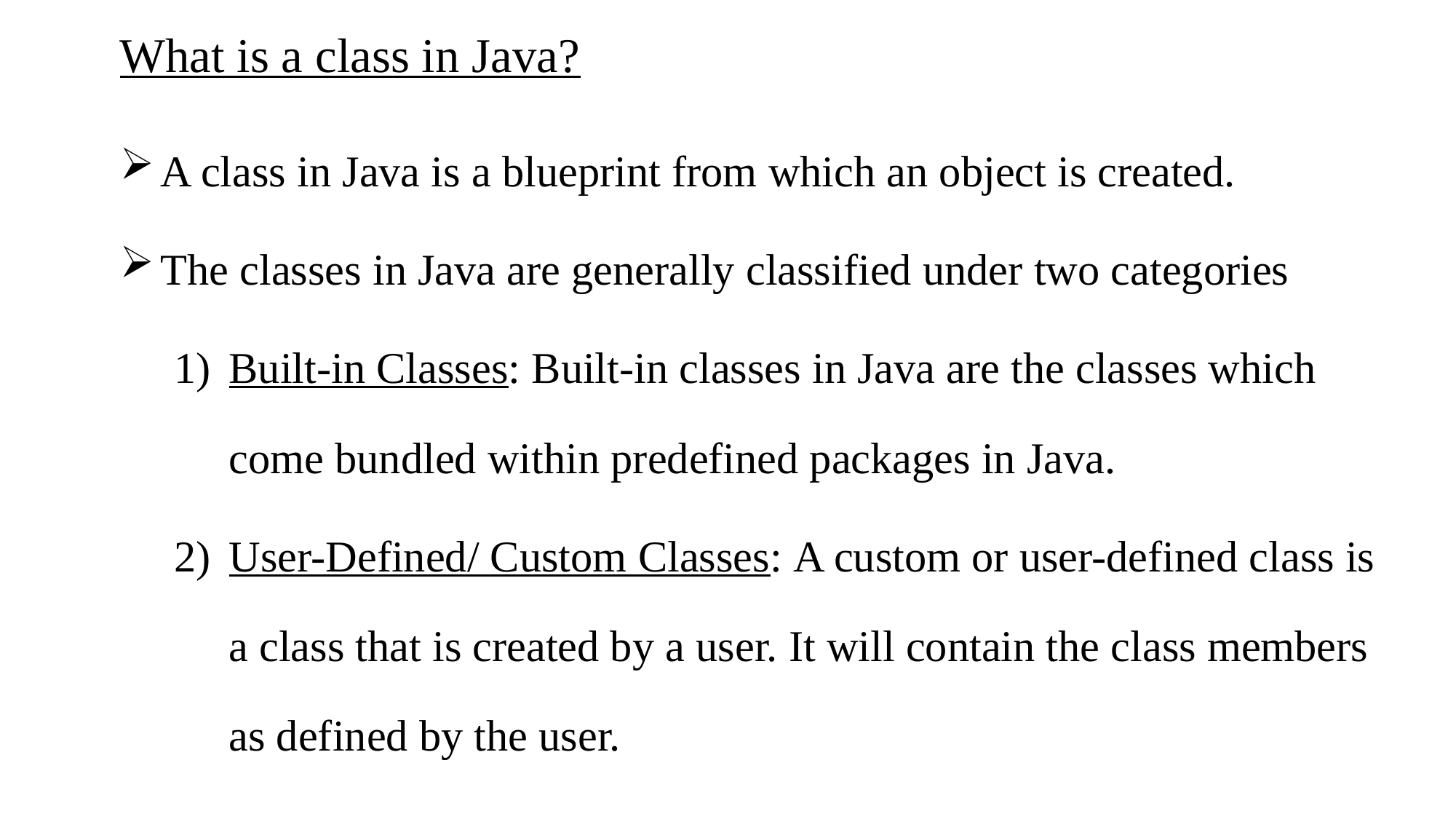

# What is a class in Java?
A class in Java is a blueprint from which an object is created.
The classes in Java are generally classified under two categories
Built-in Classes: Built-in classes in Java are the classes which come bundled within predefined packages in Java.
User-Defined/ Custom Classes: A custom or user-defined class is a class that is created by a user. It will contain the class members as defined by the user.